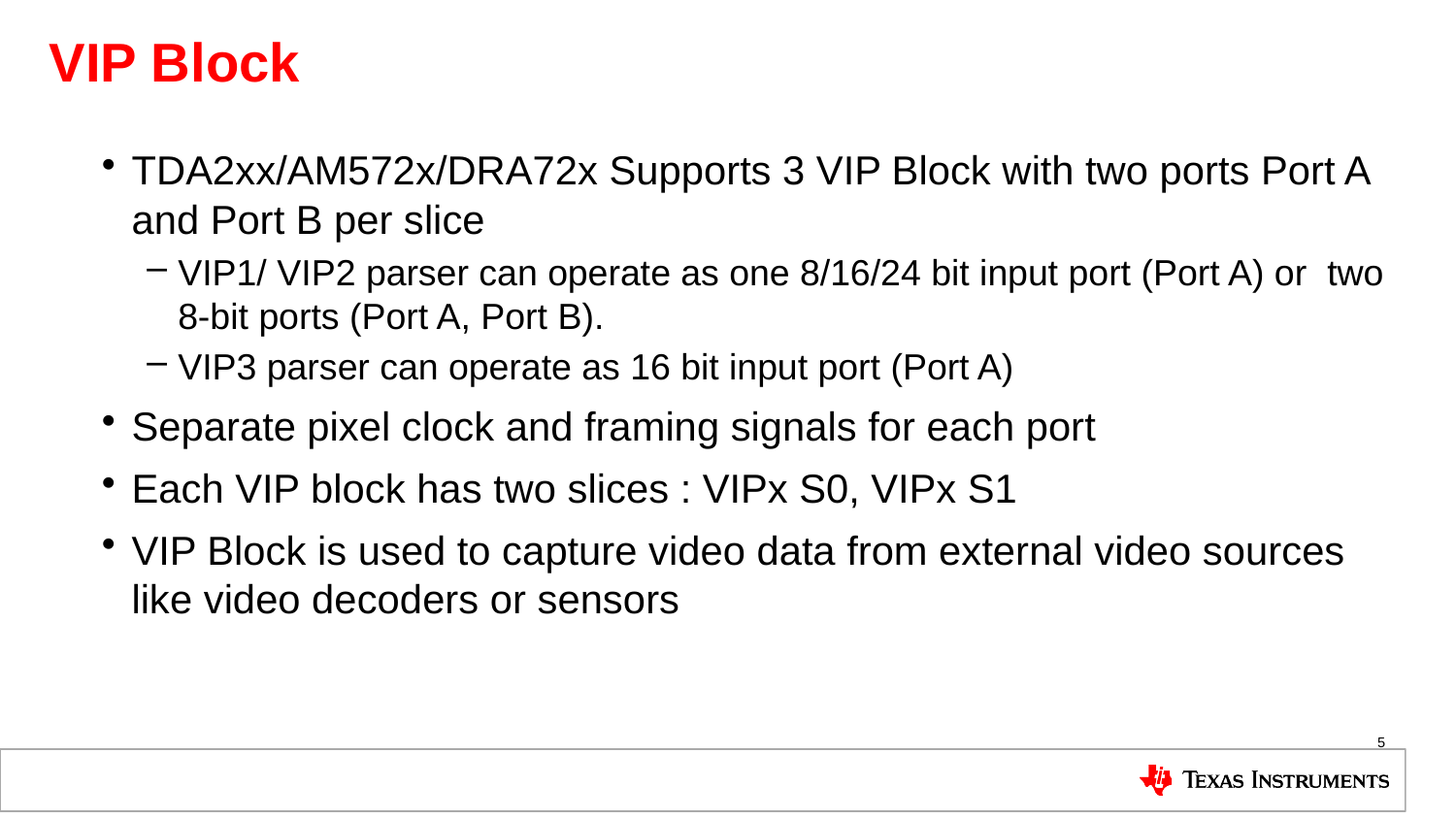

# VIP Block
TDA2xx/AM572x/DRA72x Supports 3 VIP Block with two ports Port A and Port B per slice
VIP1/ VIP2 parser can operate as one 8/16/24 bit input port (Port A) or  two 8-bit ports (Port A, Port B).
VIP3 parser can operate as 16 bit input port (Port A)
Separate pixel clock and framing signals for each port
Each VIP block has two slices : VIPx S0, VIPx S1
VIP Block is used to capture video data from external video sources like video decoders or sensors

5